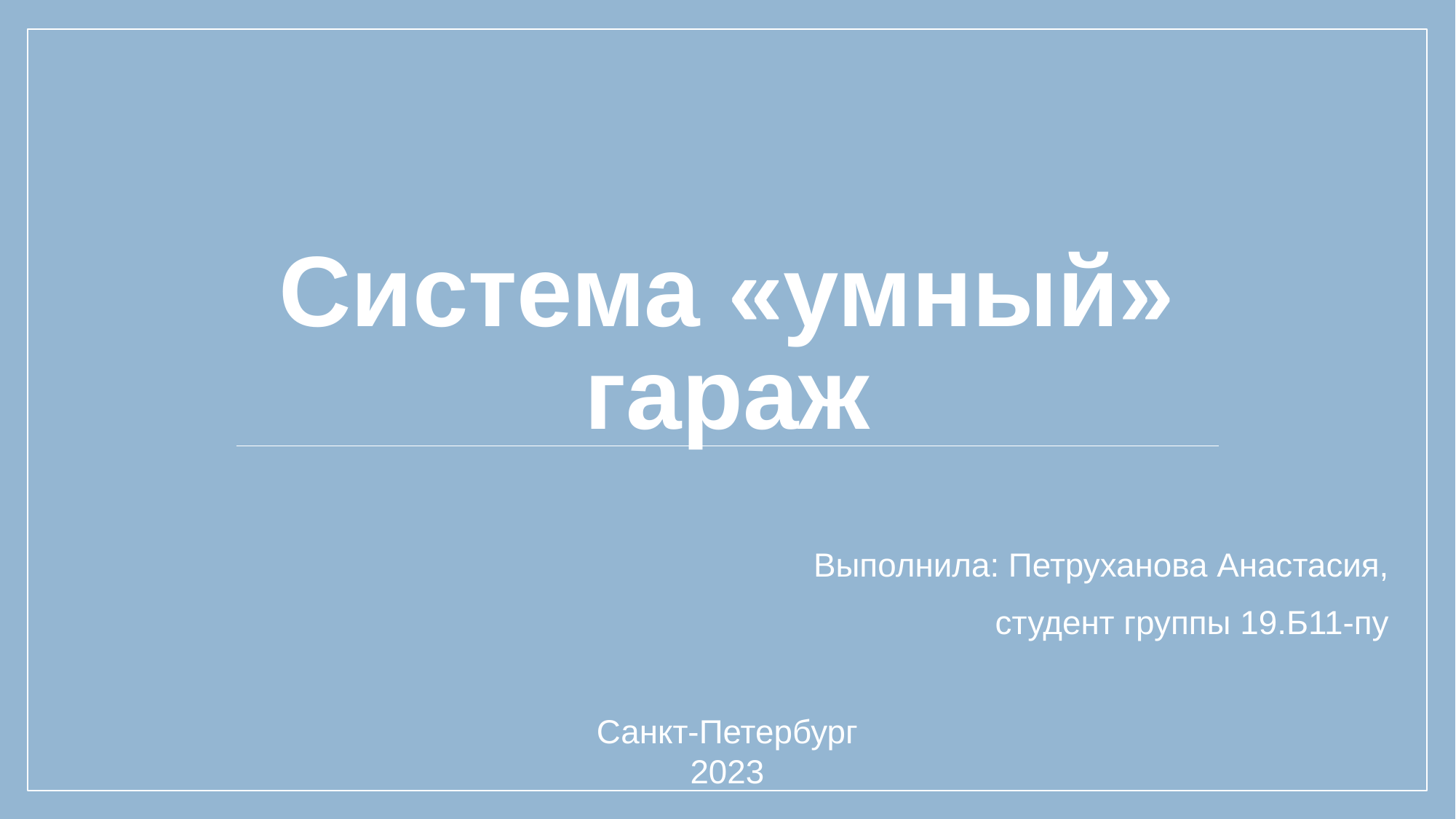

# Система «умный» гараж
Выполнила: Петруханова Анастасия,
студент группы 19.Б11-пу
Санкт-Петербург
2023